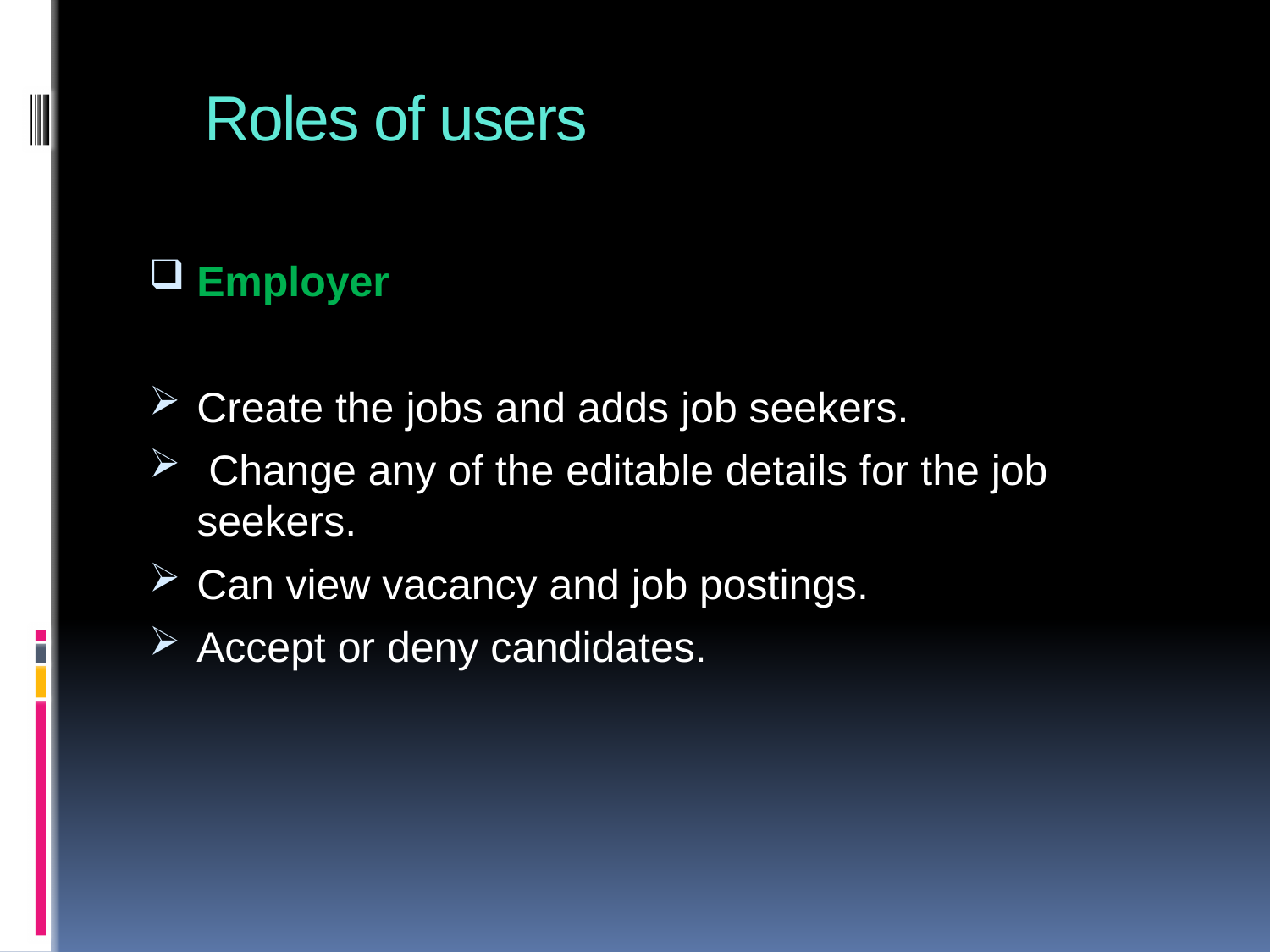

# Roles of users
Employer

Create the jobs and adds job seekers.
 Change any of the editable details for the job seekers.
Can view vacancy and job postings.
Accept or deny candidates.